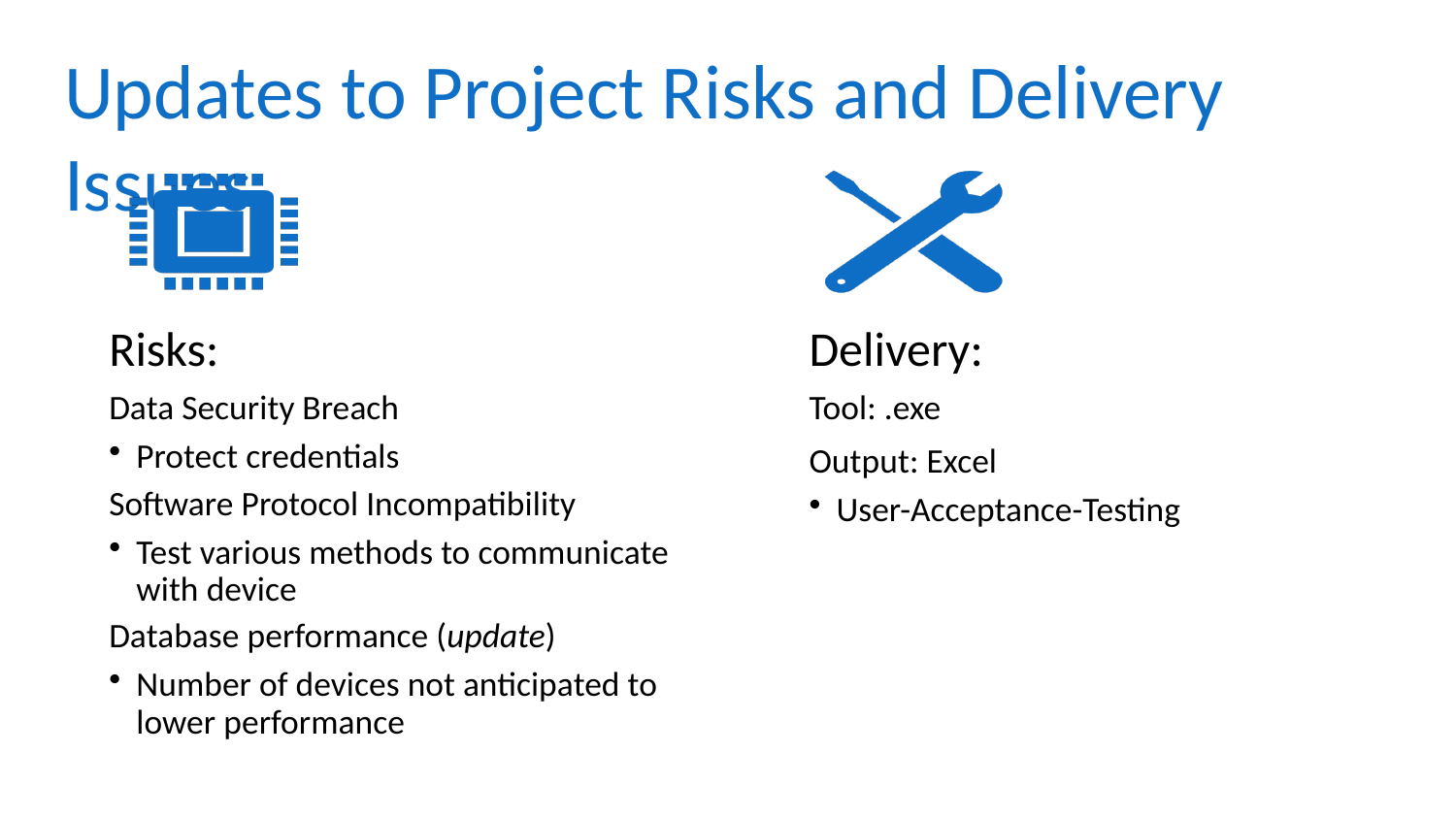

Updates to Project Risks and Delivery Issues
Risks:
Data Security Breach
Protect credentials
Software Protocol Incompatibility
Test various methods to communicate with device
Database performance (update)
Number of devices not anticipated to lower performance
Delivery:
Tool: .exe
Output: Excel
User-Acceptance-Testing